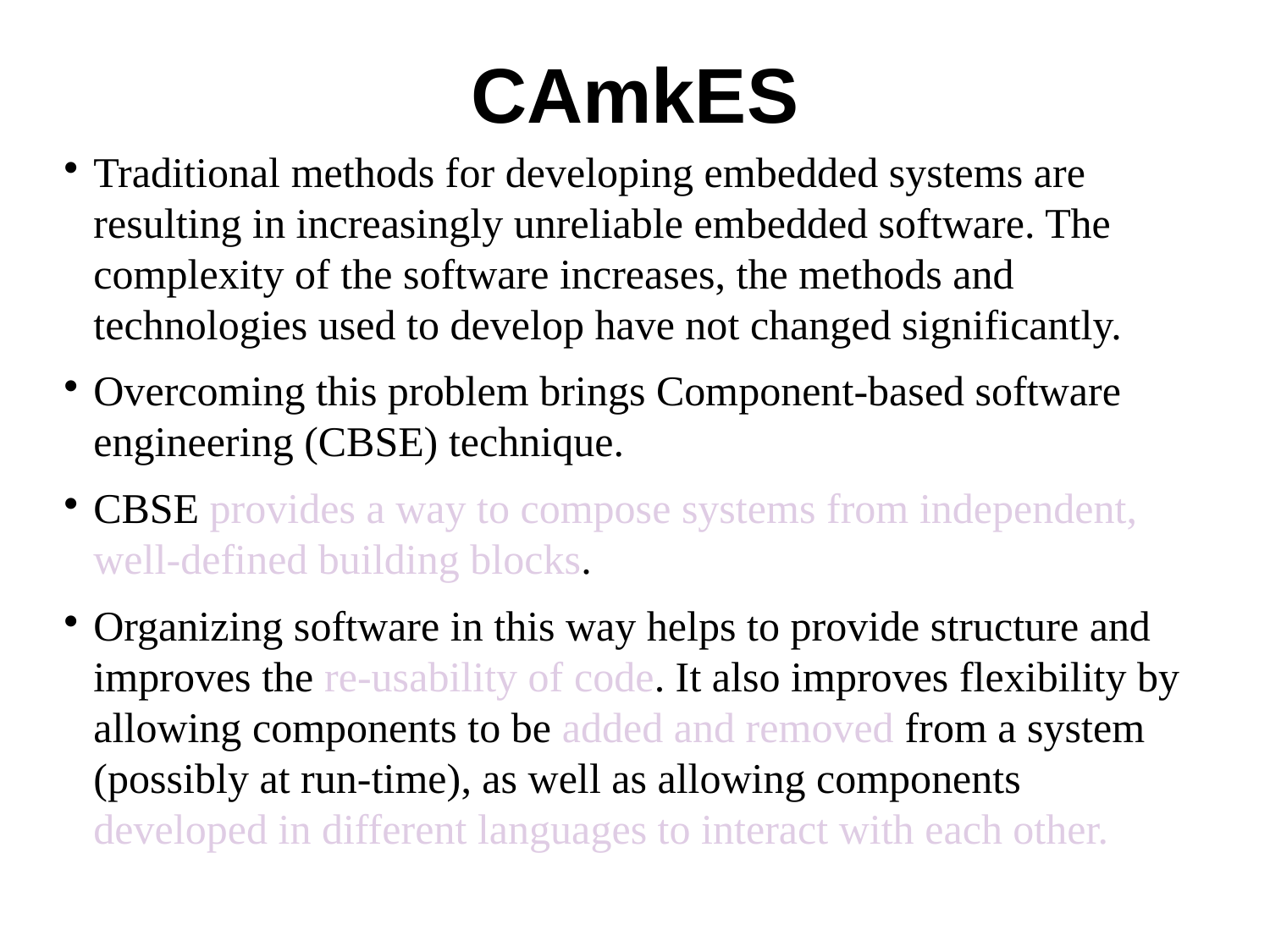

CAmkES
Traditional methods for developing embedded systems are resulting in increasingly unreliable embedded software. The complexity of the software increases, the methods and technologies used to develop have not changed significantly.
Overcoming this problem brings Component-based software engineering (CBSE) technique.
CBSE provides a way to compose systems from independent, well-defined building blocks.
Organizing software in this way helps to provide structure and improves the re-usability of code. It also improves flexibility by allowing components to be added and removed from a system (possibly at run-time), as well as allowing components developed in different languages to interact with each other.